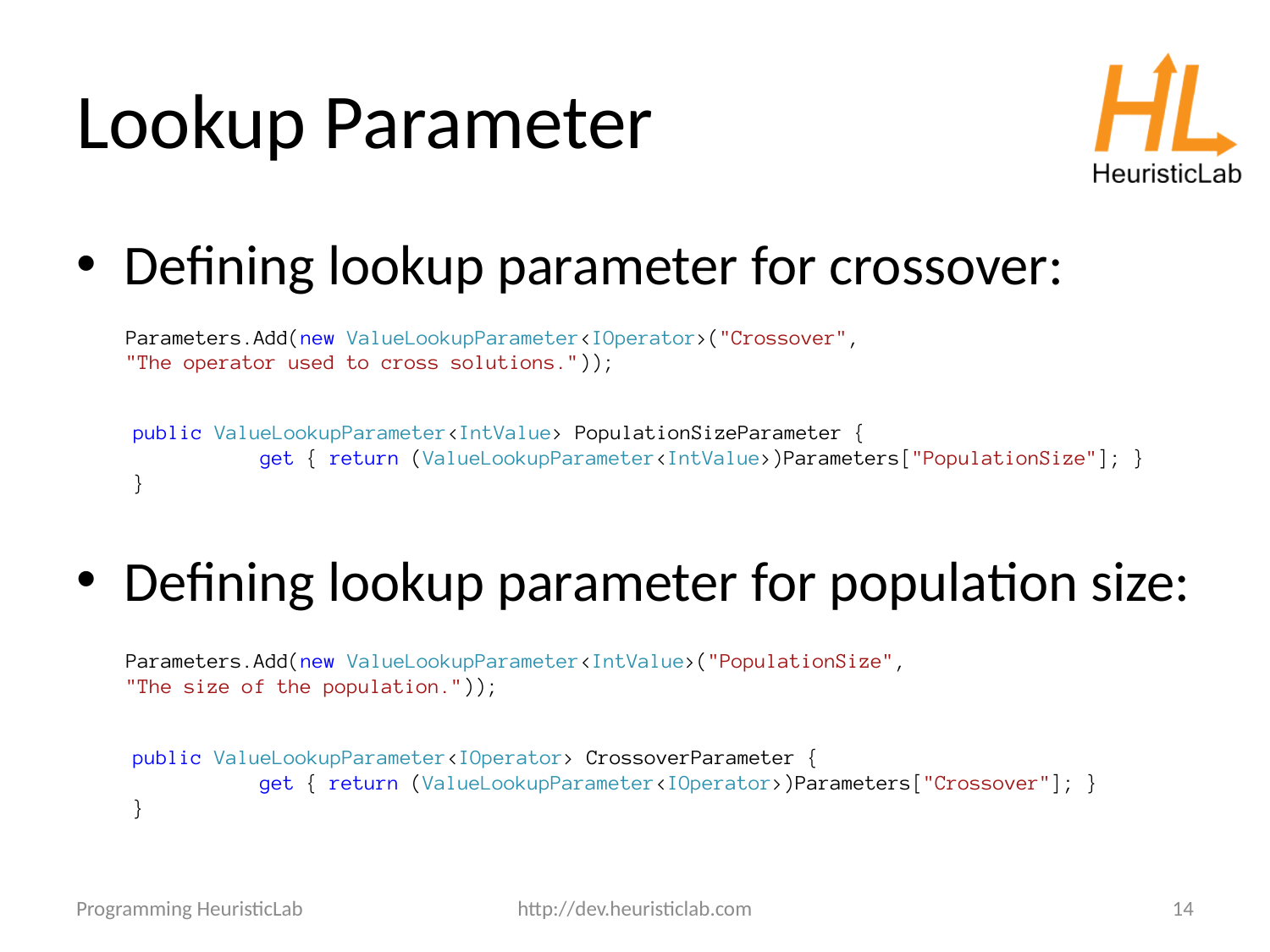

# Lookup Parameter
Defining lookup parameter for crossover:

Defining lookup parameter for population size:
Parameters.Add(new ValueLookupParameter<IOperator>("Crossover",
"The operator used to cross solutions."));
public ValueLookupParameter<IntValue> PopulationSizeParameter {
	get { return (ValueLookupParameter<IntValue>)Parameters["PopulationSize"]; }
}
Parameters.Add(new ValueLookupParameter<IntValue>("PopulationSize",
"The size of the population."));
public ValueLookupParameter<IOperator> CrossoverParameter {
	get { return (ValueLookupParameter<IOperator>)Parameters["Crossover"]; }
}
Programming HeuristicLab
http://dev.heuristiclab.com
14